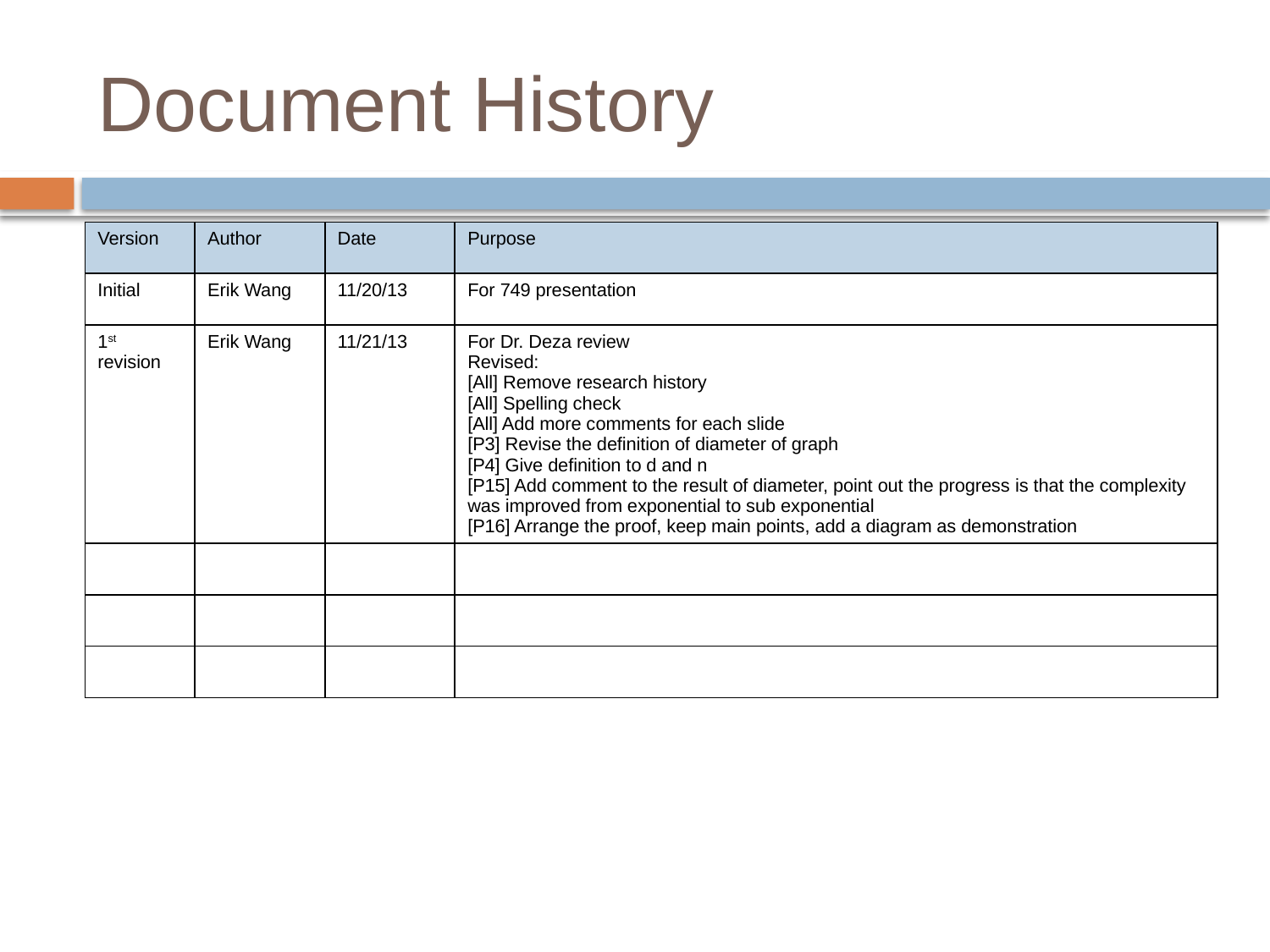

# Document History
| Version | Author | Date | Purpose |
| --- | --- | --- | --- |
| Initial | Erik Wang | 11/20/13 | For 749 presentation |
| 1st revision | Erik Wang | 11/21/13 | For Dr. Deza review Revised: [All] Remove research history [All] Spelling check [All] Add more comments for each slide [P3] Revise the definition of diameter of graph [P4] Give definition to d and n [P15] Add comment to the result of diameter, point out the progress is that the complexity was improved from exponential to sub exponential [P16] Arrange the proof, keep main points, add a diagram as demonstration |
|  |  |  |  |
|  |  |  |  |
|  |  |  |  |